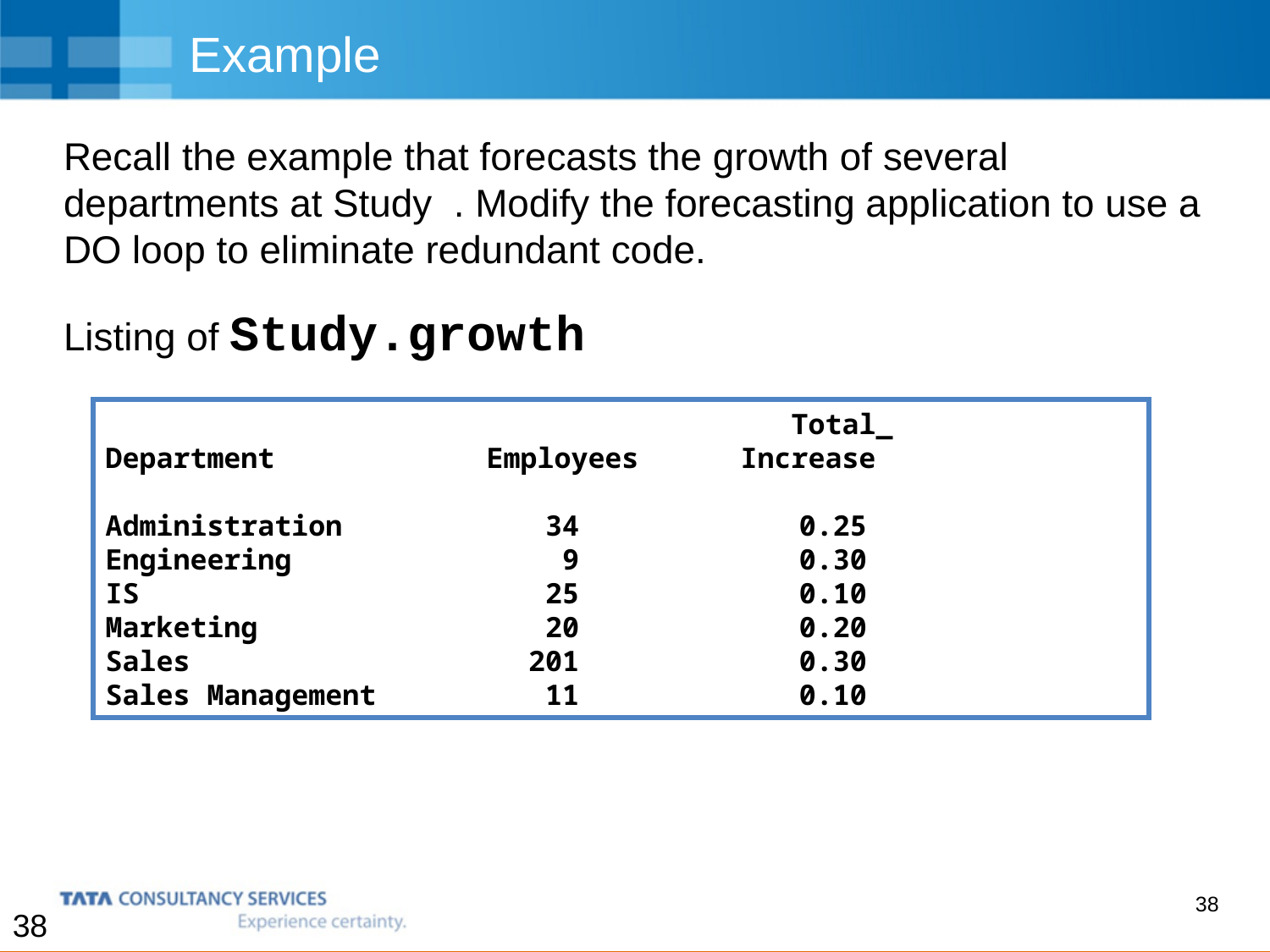

# Example
Recall the example that forecasts the growth of several departments at Study  . Modify the forecasting application to use a DO loop to eliminate redundant code.

Listing of Study.growth
		 	 		   Total_
Department       	Employees   	Increase

Administration            34             0.25
Engineering                9             0.30
IS                        25             0.10
Marketing                 20             0.20
Sales                    201             0.30
Sales Management          11             0.10
38